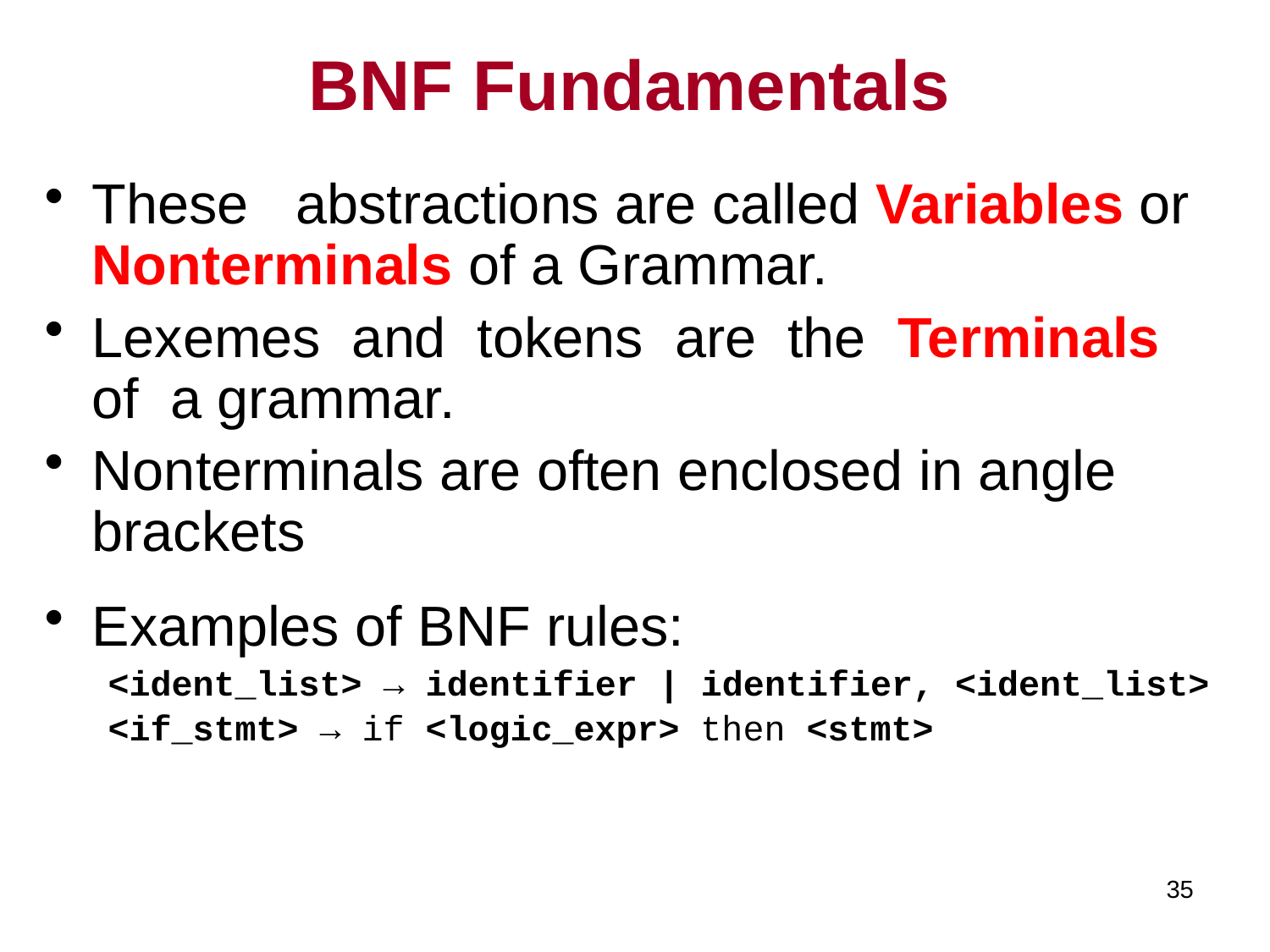

# BNF Fundamentals
These   abstractions are called Variables or Nonterminals of a Grammar.
Lexemes  and  tokens  are  the  Terminals  of  a grammar.
Nonterminals are often enclosed in angle brackets

Examples of BNF rules:
<ident_list> → identifier | identifier, <ident_list>
<if_stmt> → if <logic_expr> then <stmt>
35